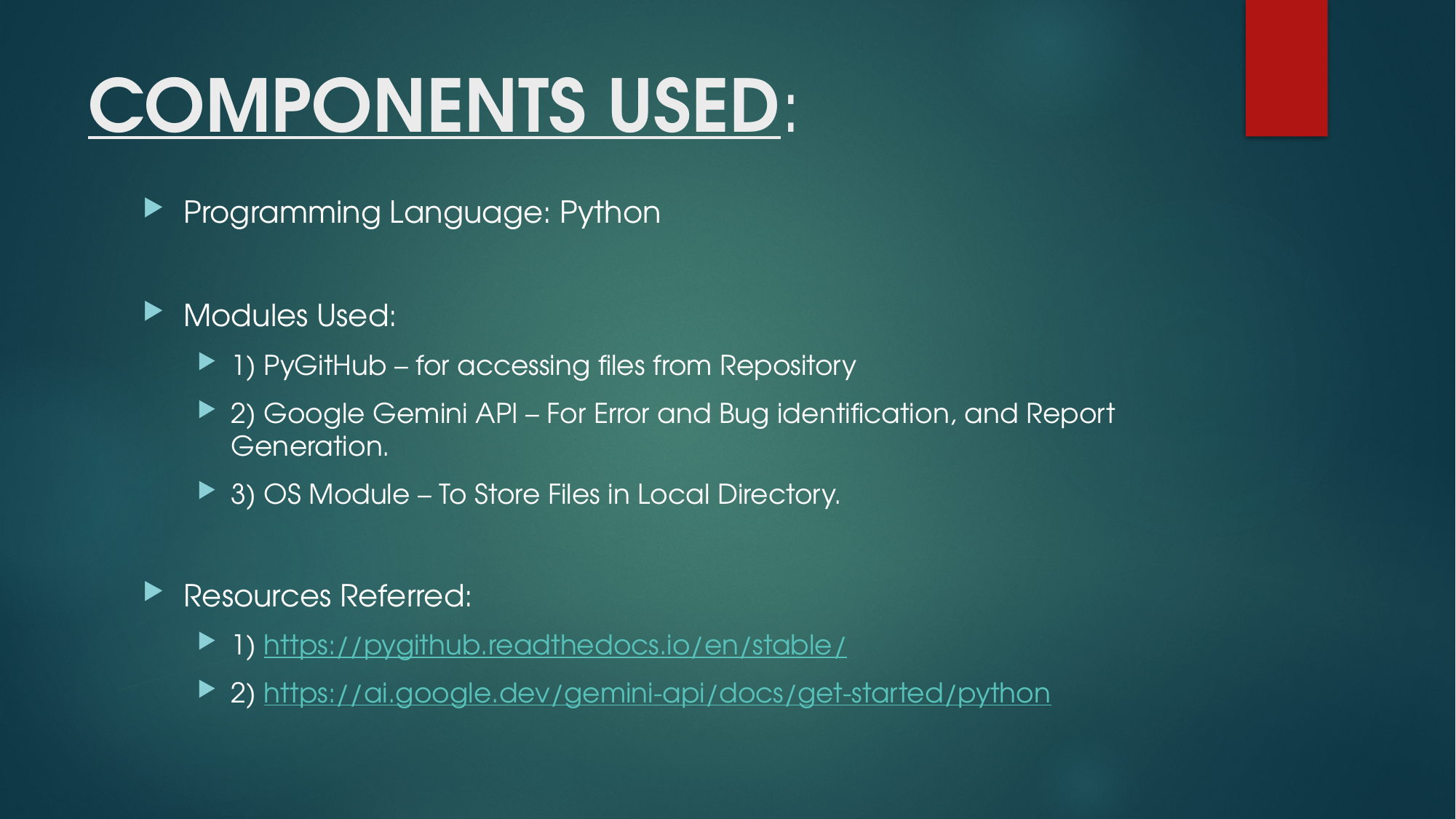

# COMPONENTS USED:
Programming Language: Python

Modules Used:
1) PyGitHub – for accessing files from Repository
2) Google Gemini API – For Error and Bug identification, and Report Generation.
3) OS Module – To Store Files in Local Directory.

Resources Referred:
1) https://pygithub.readthedocs.io/en/stable/
2) https://ai.google.dev/gemini-api/docs/get-started/python